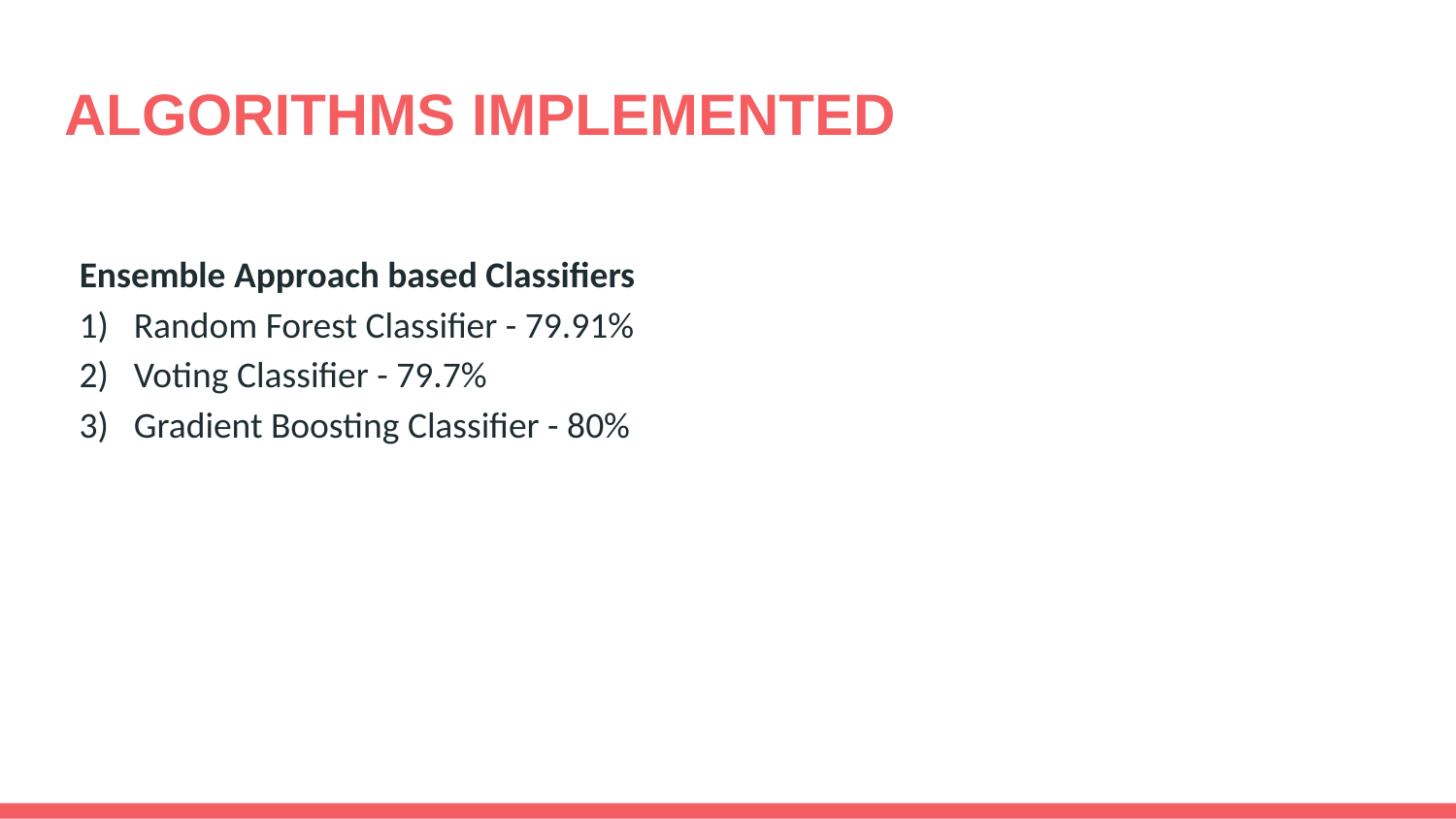

# ALGORITHMS IMPLEMENTED
Ensemble Approach based Classifiers
Random Forest Classifier - 79.91%
Voting Classifier - 79.7%
Gradient Boosting Classifier - 80%